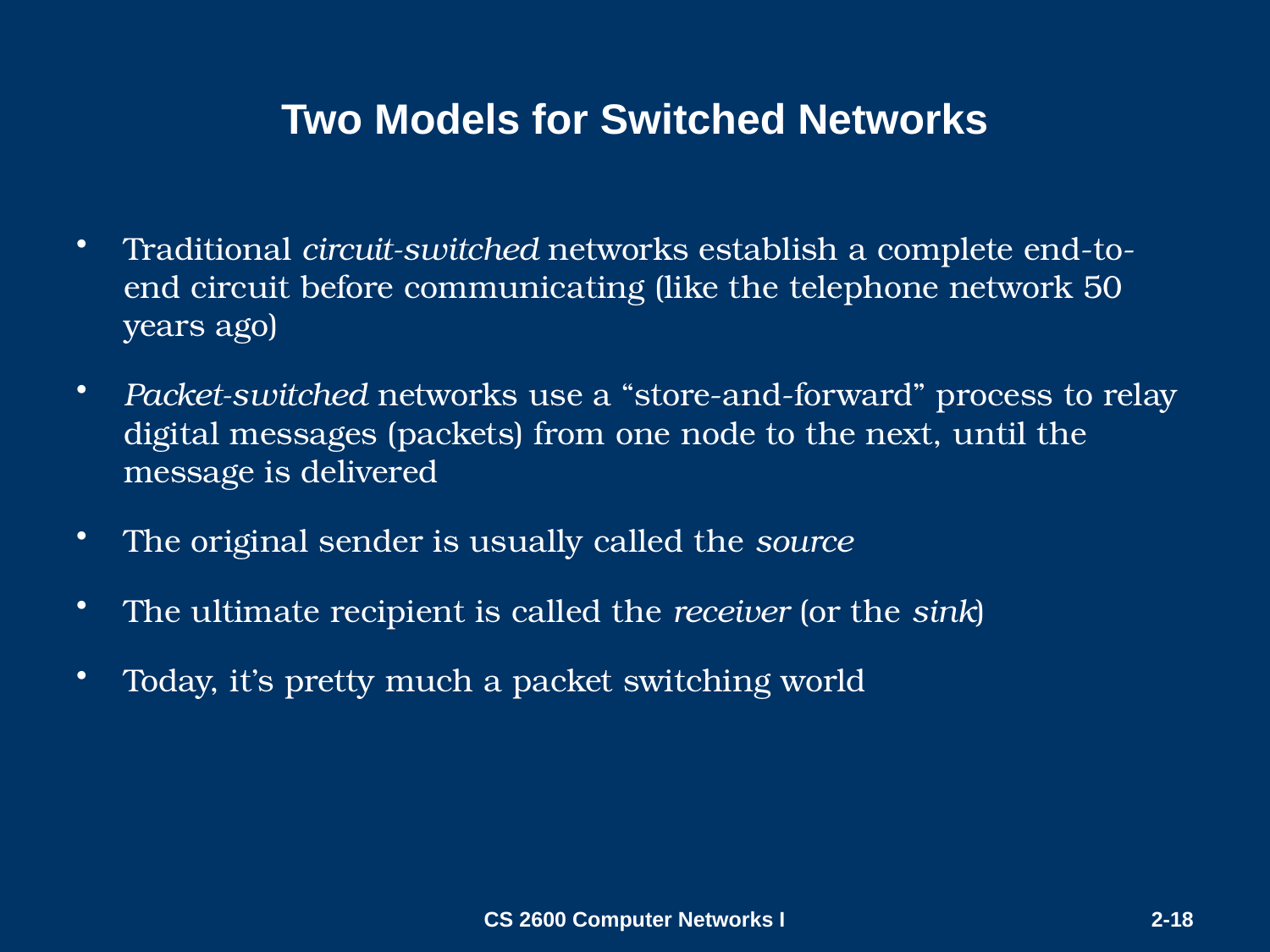

# Two Models for Switched Networks
Traditional circuit-switched networks establish a complete end-to-end circuit before communicating (like the telephone network 50 years ago)
Packet-switched networks use a “store-and-forward” process to relay digital messages (packets) from one node to the next, until the message is delivered
The original sender is usually called the source
The ultimate recipient is called the receiver (or the sink)
Today, it’s pretty much a packet switching world
CS 2600 Computer Networks I
2-18